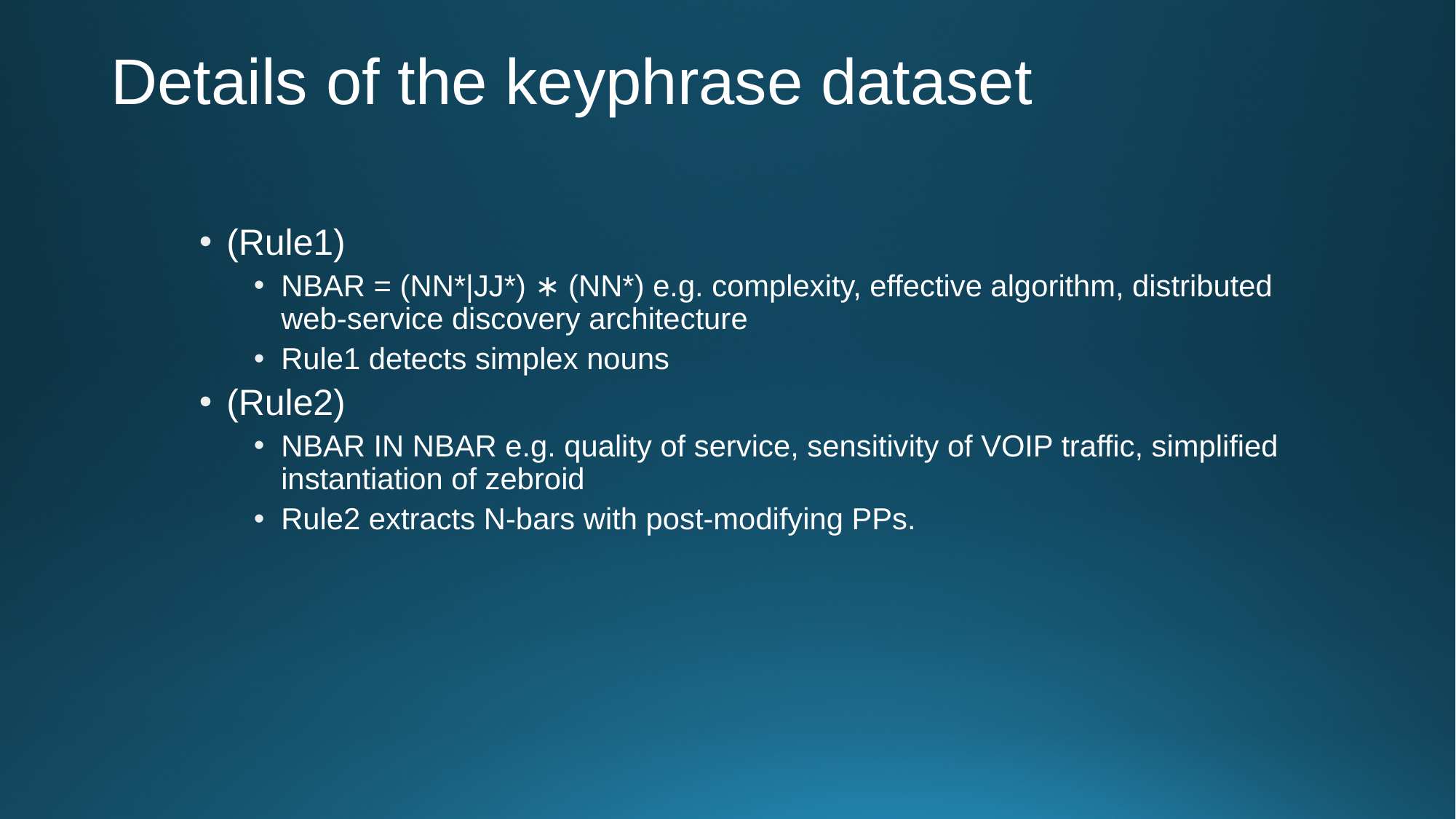

# Details of the keyphrase dataset
(Rule1)
NBAR = (NN*|JJ*) ∗ (NN*) e.g. complexity, effective algorithm, distributed web-service discovery architecture
Rule1 detects simplex nouns
(Rule2)
NBAR IN NBAR e.g. quality of service, sensitivity of VOIP traffic, simplified instantiation of zebroid
Rule2 extracts N-bars with post-modifying PPs.